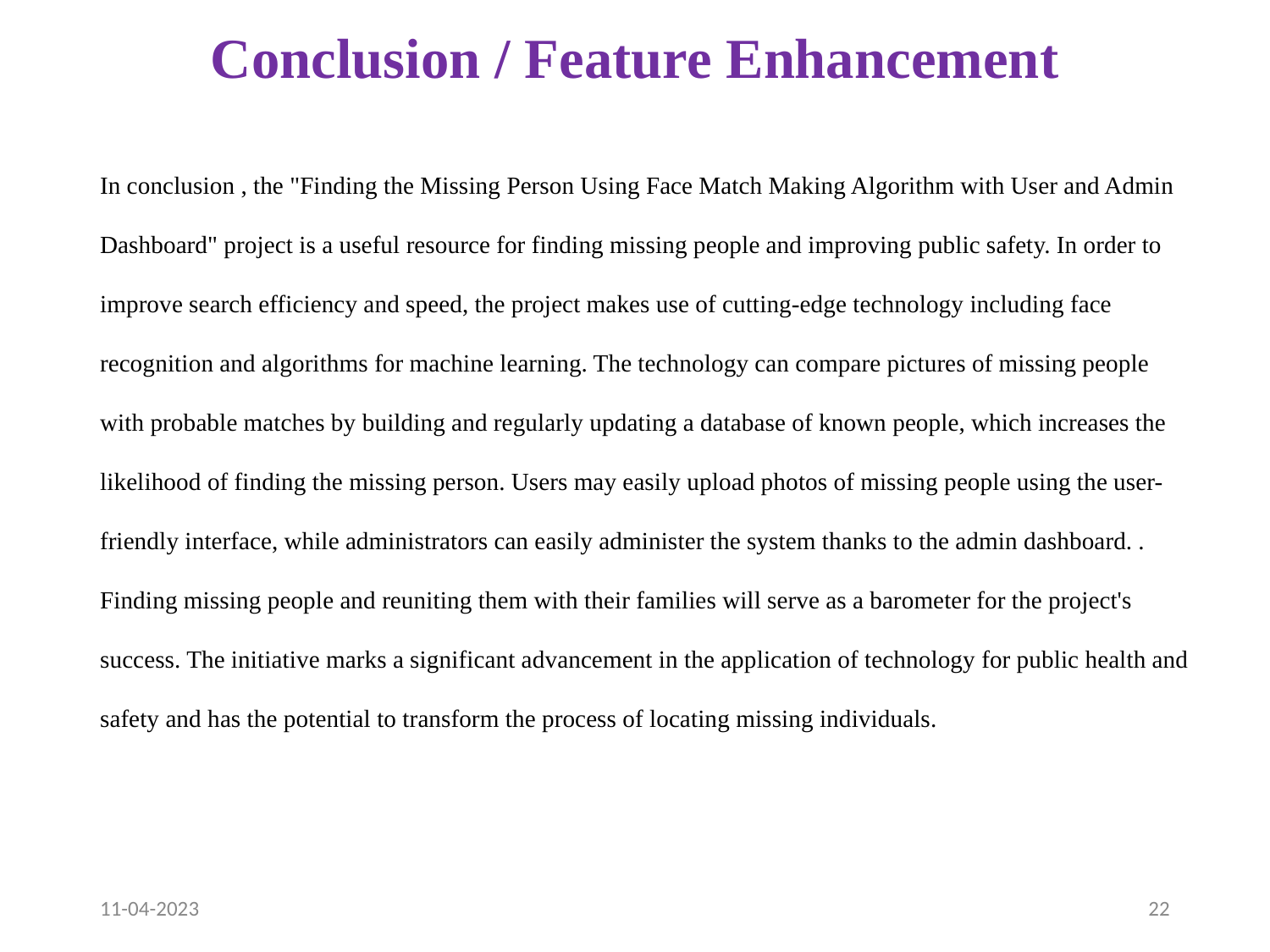

# Conclusion / Feature Enhancement
In conclusion , the "Finding the Missing Person Using Face Match Making Algorithm with User and Admin Dashboard" project is a useful resource for finding missing people and improving public safety. In order to improve search efficiency and speed, the project makes use of cutting-edge technology including face recognition and algorithms for machine learning. The technology can compare pictures of missing people with probable matches by building and regularly updating a database of known people, which increases the likelihood of finding the missing person. Users may easily upload photos of missing people using the user-friendly interface, while administrators can easily administer the system thanks to the admin dashboard. . Finding missing people and reuniting them with their families will serve as a barometer for the project's success. The initiative marks a significant advancement in the application of technology for public health and safety and has the potential to transform the process of locating missing individuals.
11-04-2023
22